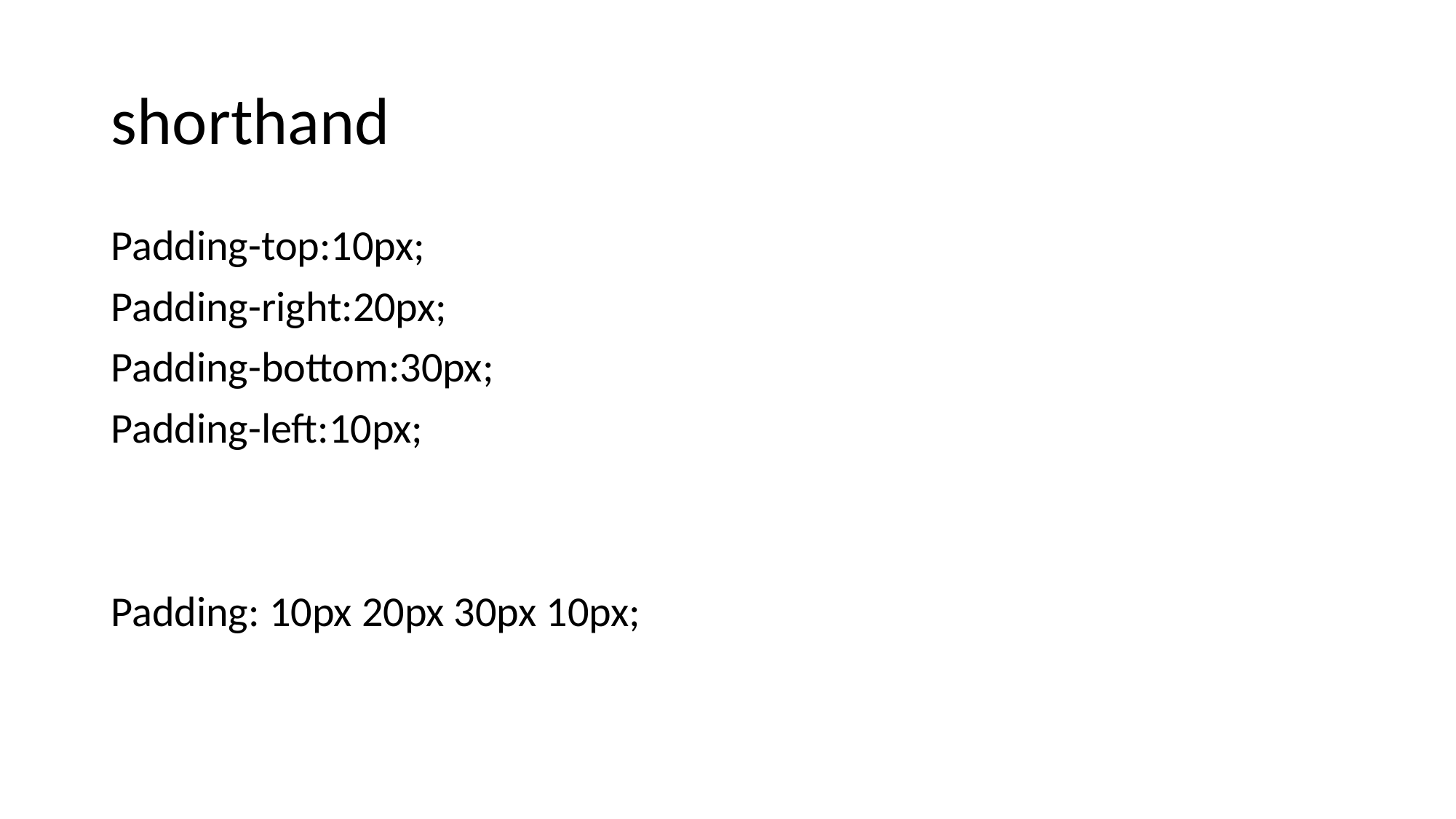

# shorthand
Padding-top:10px;
Padding-right:20px;
Padding-bottom:30px;
Padding-left:10px;

Padding: 10px 20px 30px 10px;